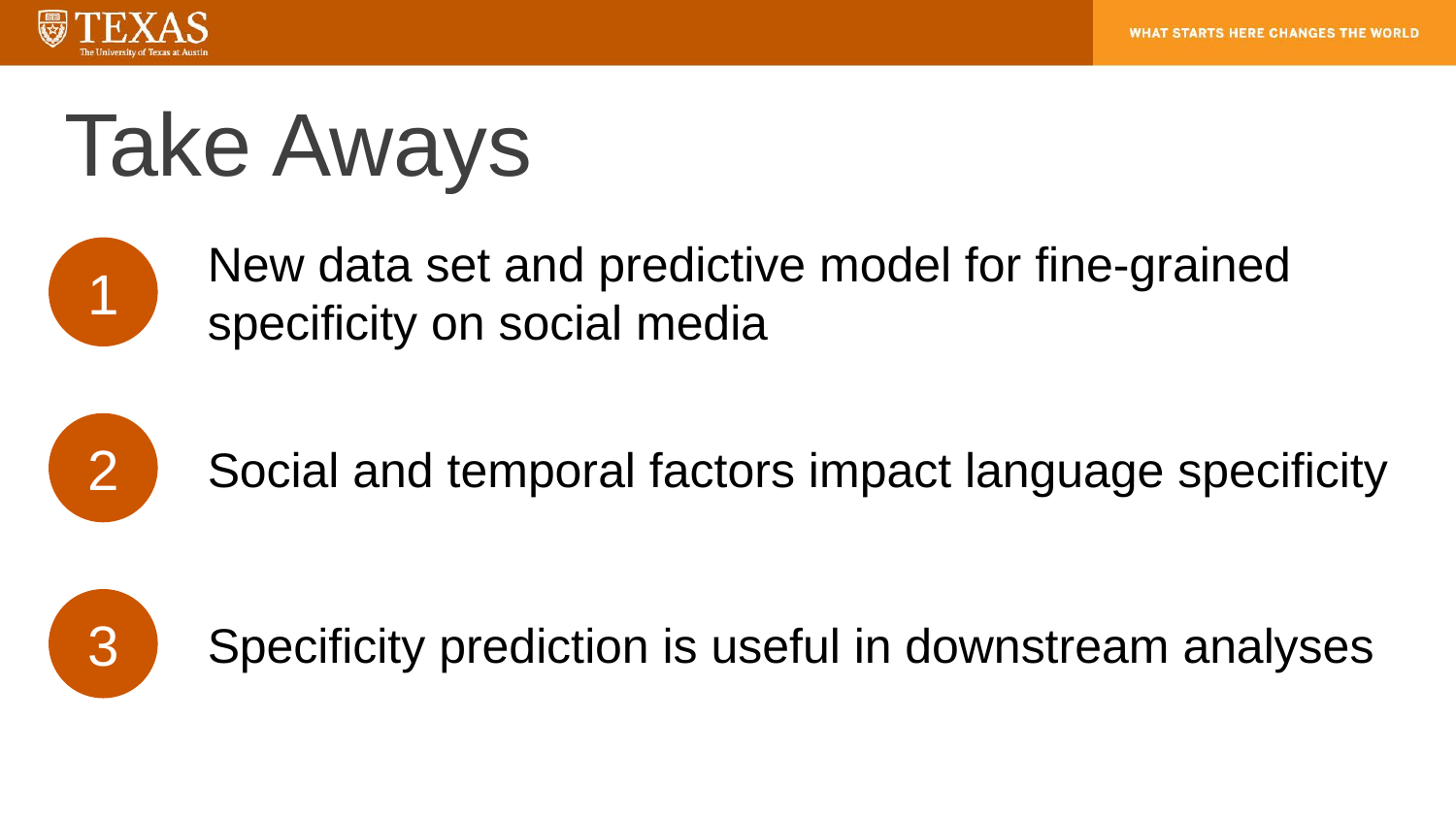

# Take Aways
1
New data set and predictive model for fine-grained specificity on social media
2
Social and temporal factors impact language specificity
3
Specificity prediction is useful in downstream analyses